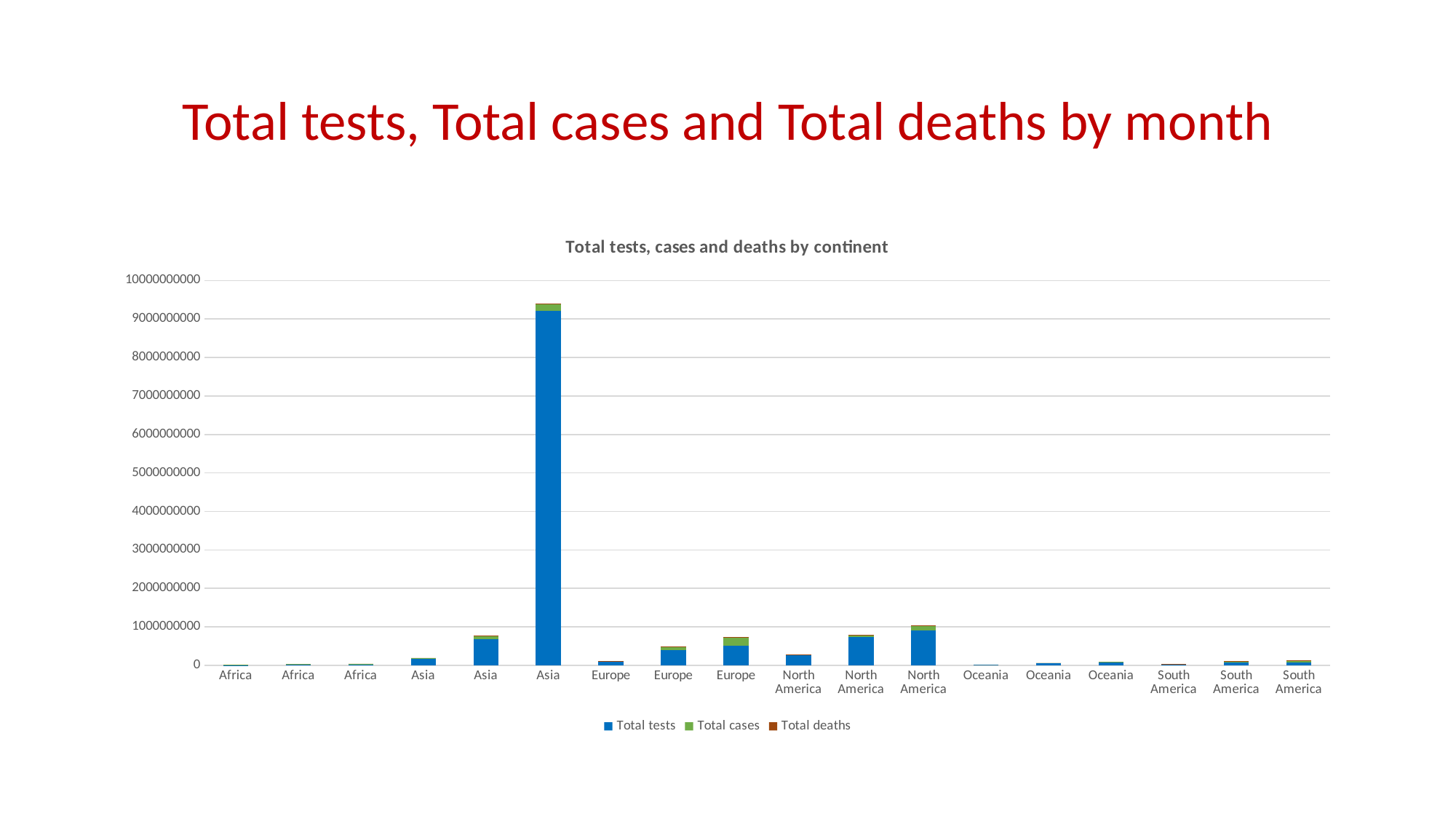

# Total tests, Total cases and Total deaths by month

### Chart: Total tests, cases and deaths by continent

| Category | Total tests | Total cases | Total deaths |
|---|---|---|---|
| Africa | 6609208.0 | 2760454.0 | 65468.0 |
| Africa | 21231024.0 | 9756168.0 | 228453.0 |
| Africa | 25637671.0 | 12360782.0 | 256786.0 |
| Asia | 172049274.0 | 20722487.0 | 337852.0 |
| Asia | 677878255.0 | 84937571.0 | 1259594.0 |
| Asia | 9214000000.0 | 186038148.0 | 1486125.0 |
| Europe | 91123132.0 | 23836584.0 | 567527.0 |
| Europe | 393314236.0 | 88571262.0 | 1562147.0 |
| Europe | 503270347.0 | 230425076.0 | 1944078.0 |
| North America | 257894445.0 | 23209472.0 | 511475.0 |
| North America | 726359152.0 | 65119383.0 | 1222333.0 |
| North America | 912769124.0 | 114451892.0 | 1515143.0 |
| Oceania | 11260636.0 | 48408.0 | 1060.0 |
| Oceania | 54958964.0 | 588820.0 | 4514.0 |
| Oceania | 73370295.0 | 12417556.0 | 20082.0 |
| South America | 29244757.0 | 13199247.0 | 418164.0 |
| South America | 66100617.0 | 39772404.0 | 1191976.0 |
| South America | 70923215.0 | 64018820.0 | 1329870.0 |